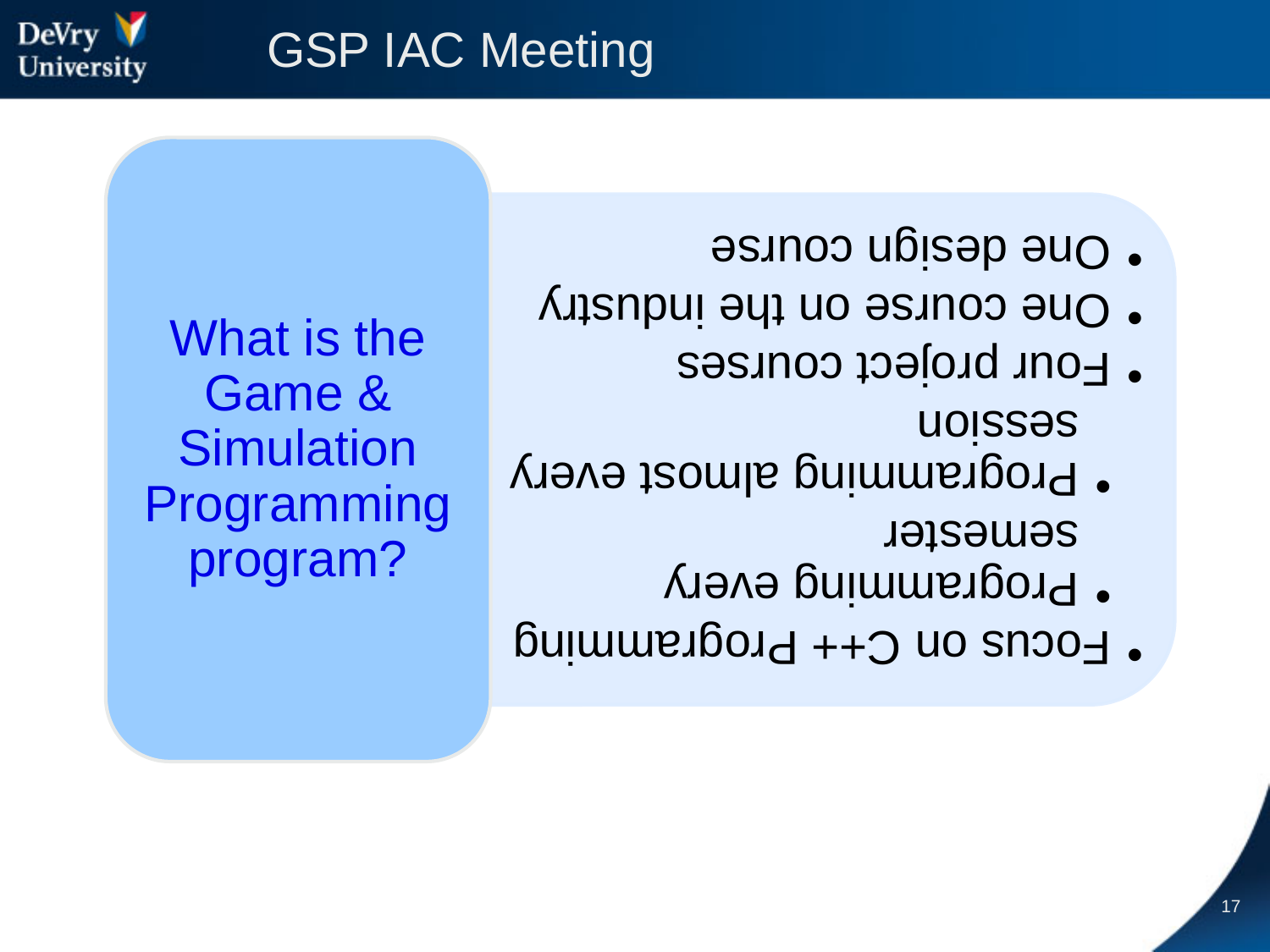

# GSP IAC Meeting
Focus on C++ Programming
Programming every semester
Programming almost every session
Four project courses
One course on the industry
One design course
What is the Game & Simulation Programming program?
17